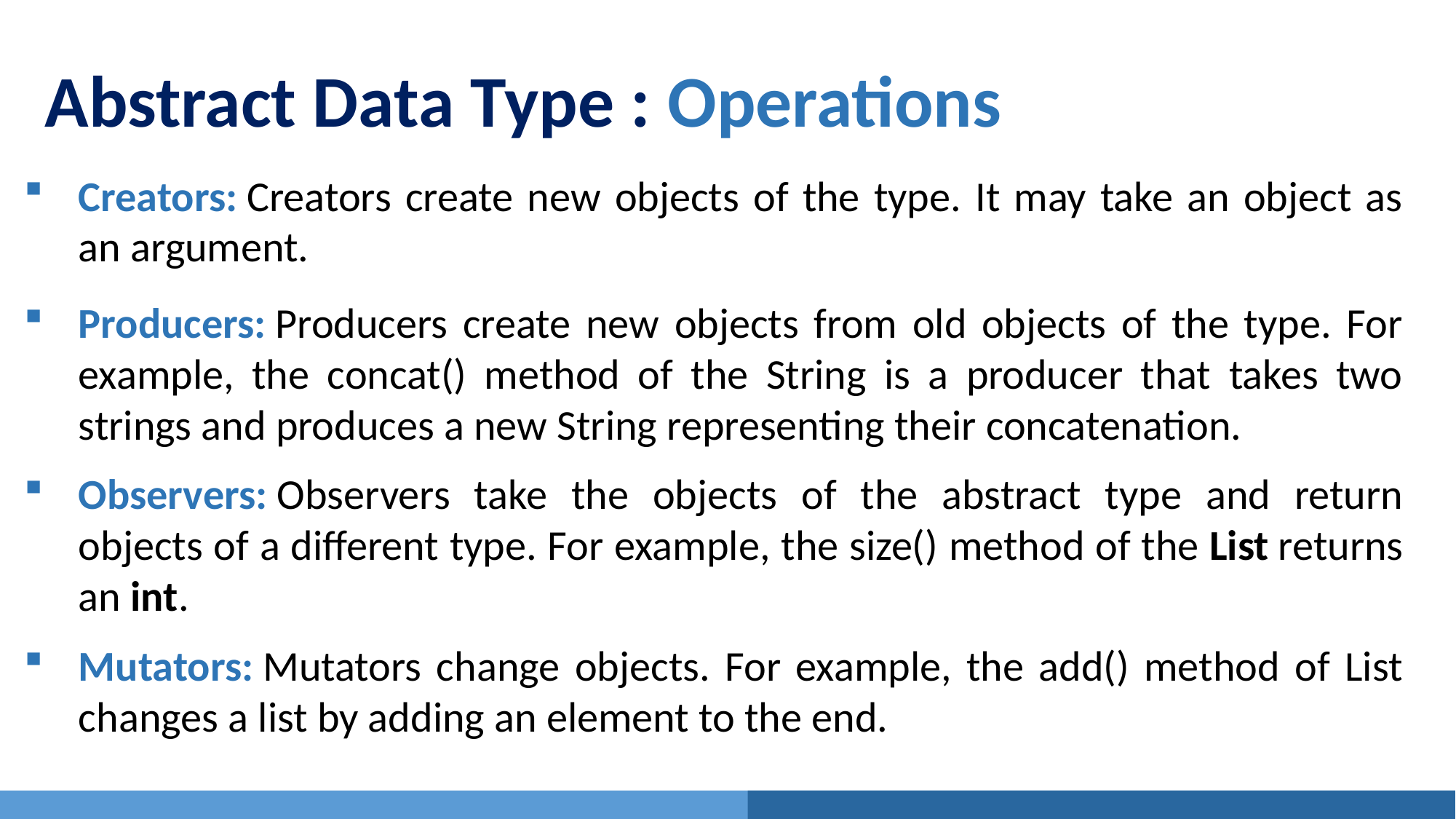

Abstract Data Type : Operations
Creators: Creators create new objects of the type. It may take an object as an argument.

Producers: Producers create new objects from old objects of the type. For example, the concat() method of the String is a producer that takes two strings and produces a new String representing their concatenation.

Observers: Observers take the objects of the abstract type and return objects of a different type. For example, the size() method of the List returns an int.

Mutators: Mutators change objects. For example, the add() method of List changes a list by adding an element to the end.